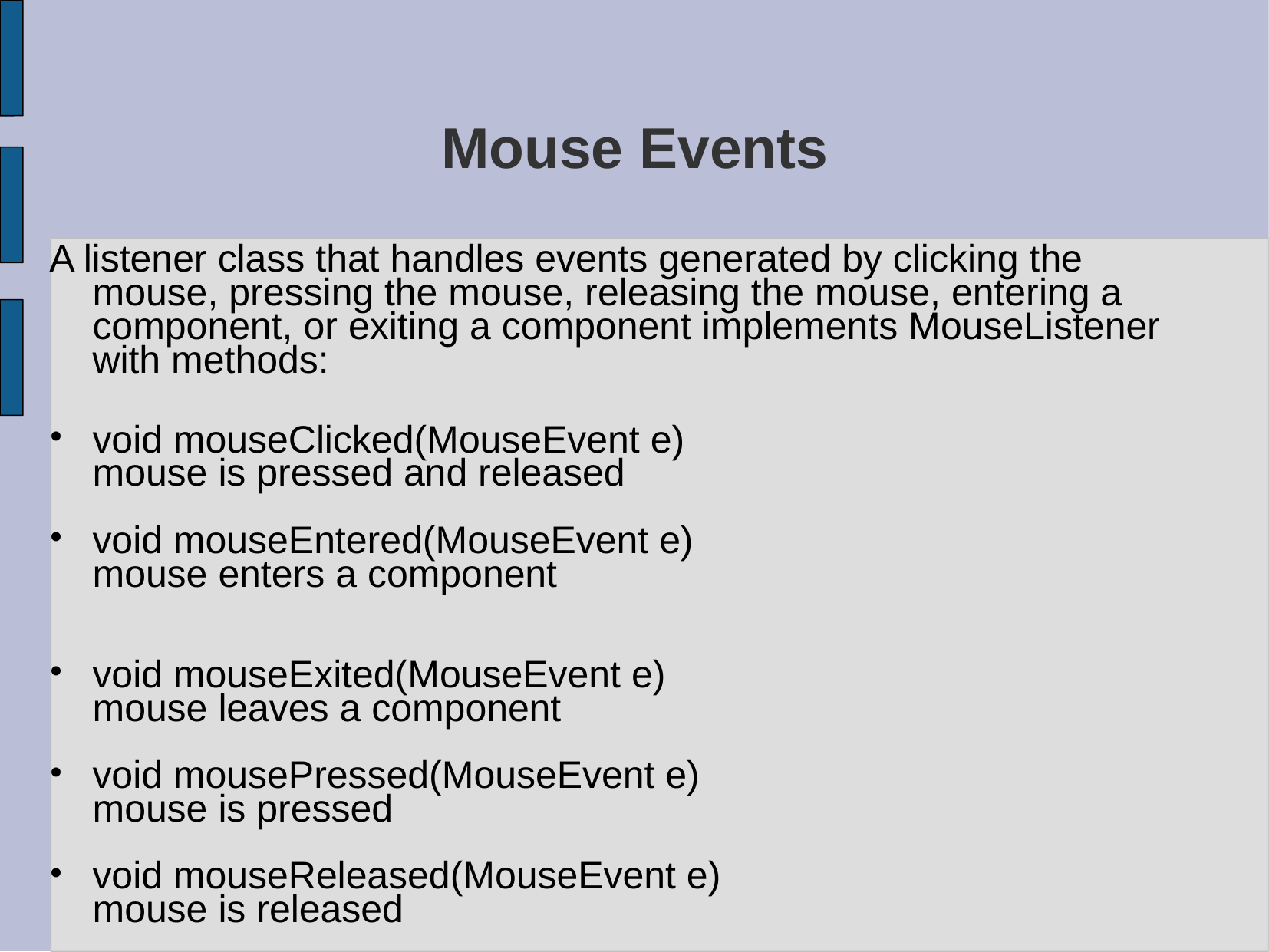

# Mouse Events
A listener class that handles events generated by clicking the mouse, pressing the mouse, releasing the mouse, entering a component, or exiting a component implements MouseListener with methods:
void mouseClicked(MouseEvent e)
mouse is pressed and released
void mouseEntered(MouseEvent e)
mouse enters a component
void mouseExited(MouseEvent e)
mouse leaves a component
void mousePressed(MouseEvent e)
mouse is pressed
void mouseReleased(MouseEvent e)
mouse is released